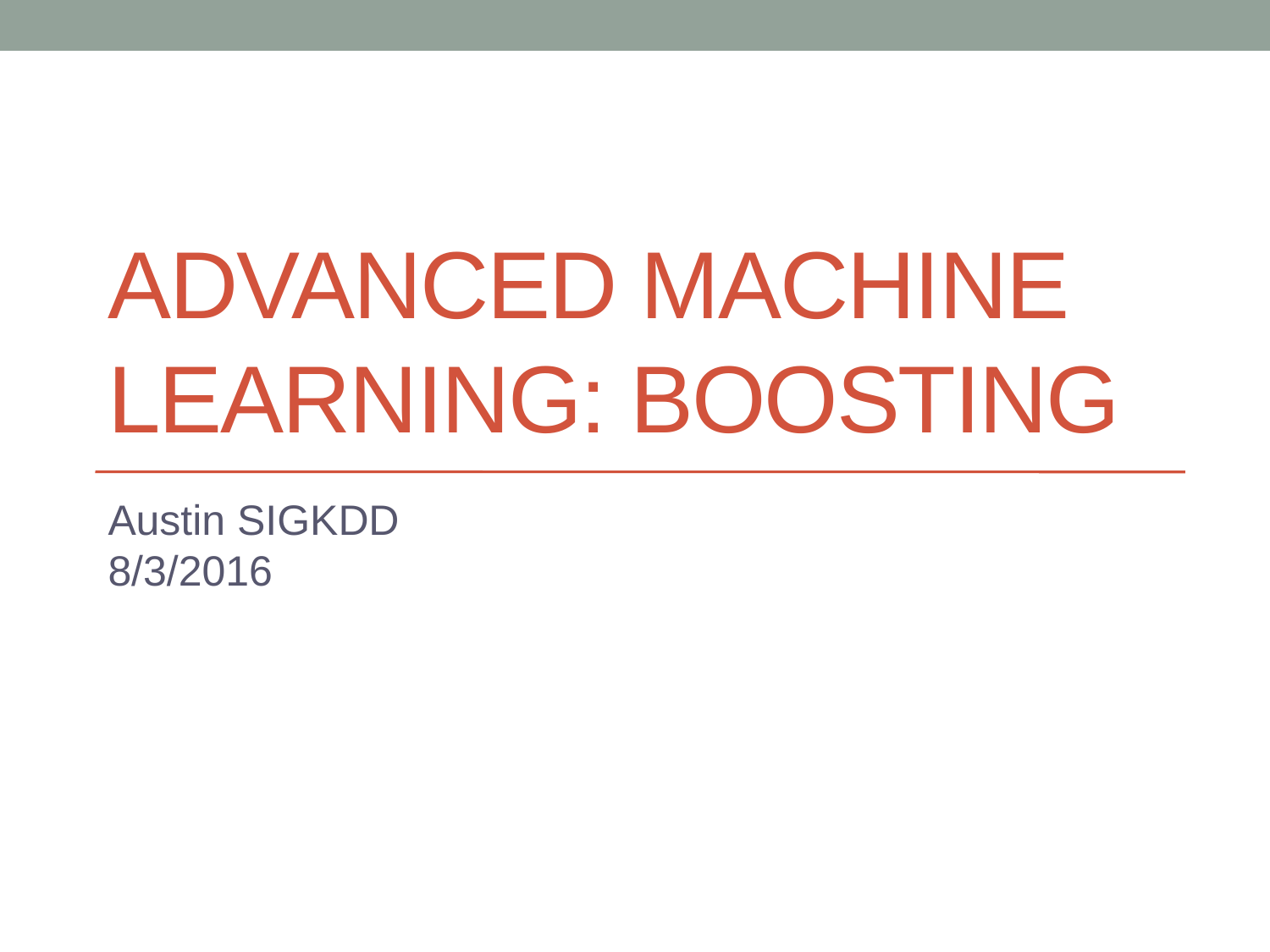

# Advanced machine learning: Boosting
Austin SIGKDD
8/3/2016